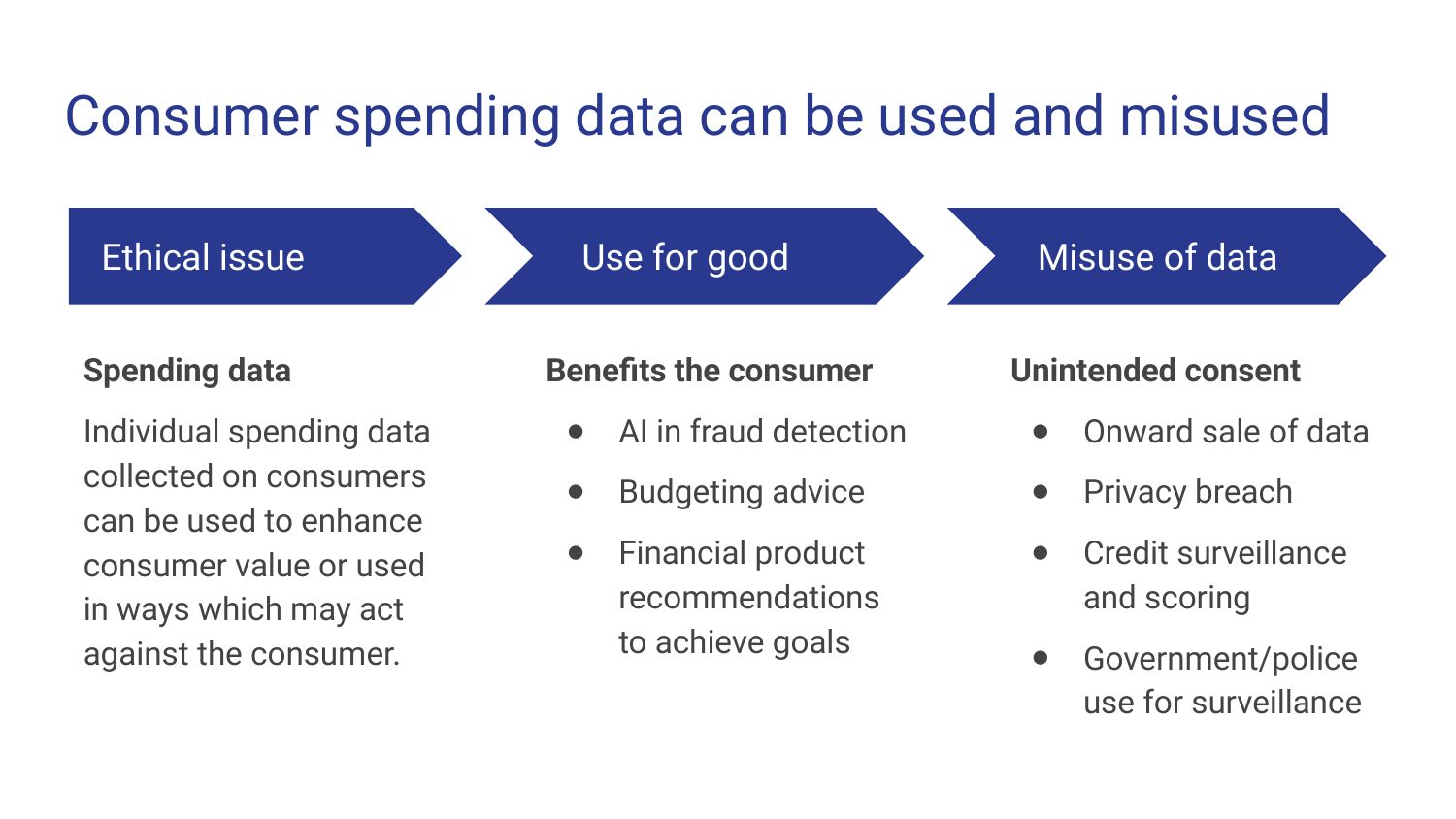

# Consumer spending data can be used and misused

  Ethical issue
    Use for good
   Misuse of data
Spending data
Individual spending data collected on consumers can be used to enhance consumer value or used in ways which may act against the consumer.
Benefits the consumer
AI in fraud detection
Budgeting advice
Financial product recommendations to achieve goals
Unintended consent
Onward sale of data
Privacy breach
Credit surveillance and scoring
Government/police use for surveillance